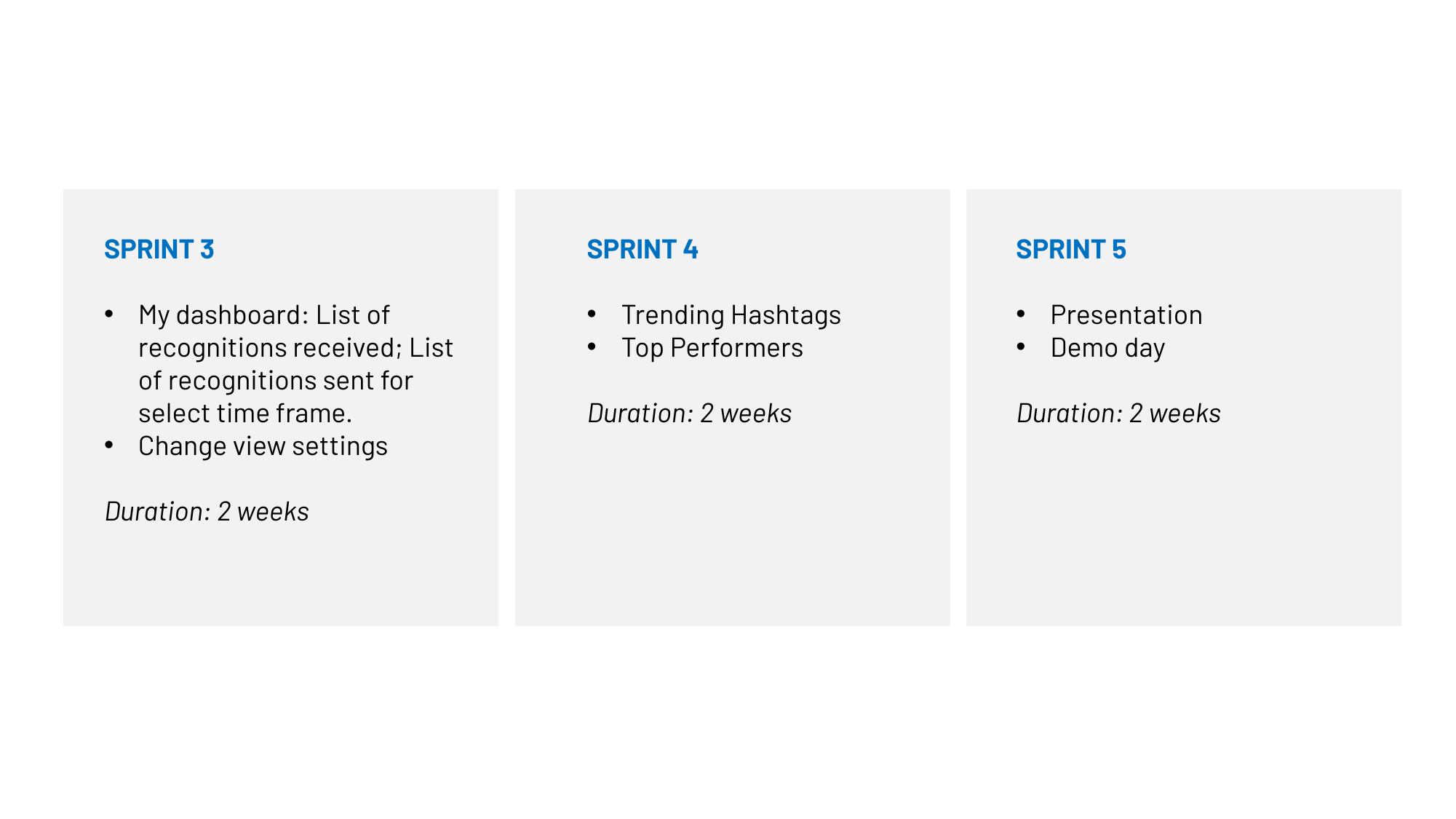

SPRINT 3

My dashboard: List of recognitions received; List of recognitions sent for select time frame.
Change view settings

Duration: 2 weeks

SPRINT 4

Trending Hashtags
Top Performers

Duration: 2 weeks

SPRINT 5

Presentation
Demo day

Duration: 2 weeks